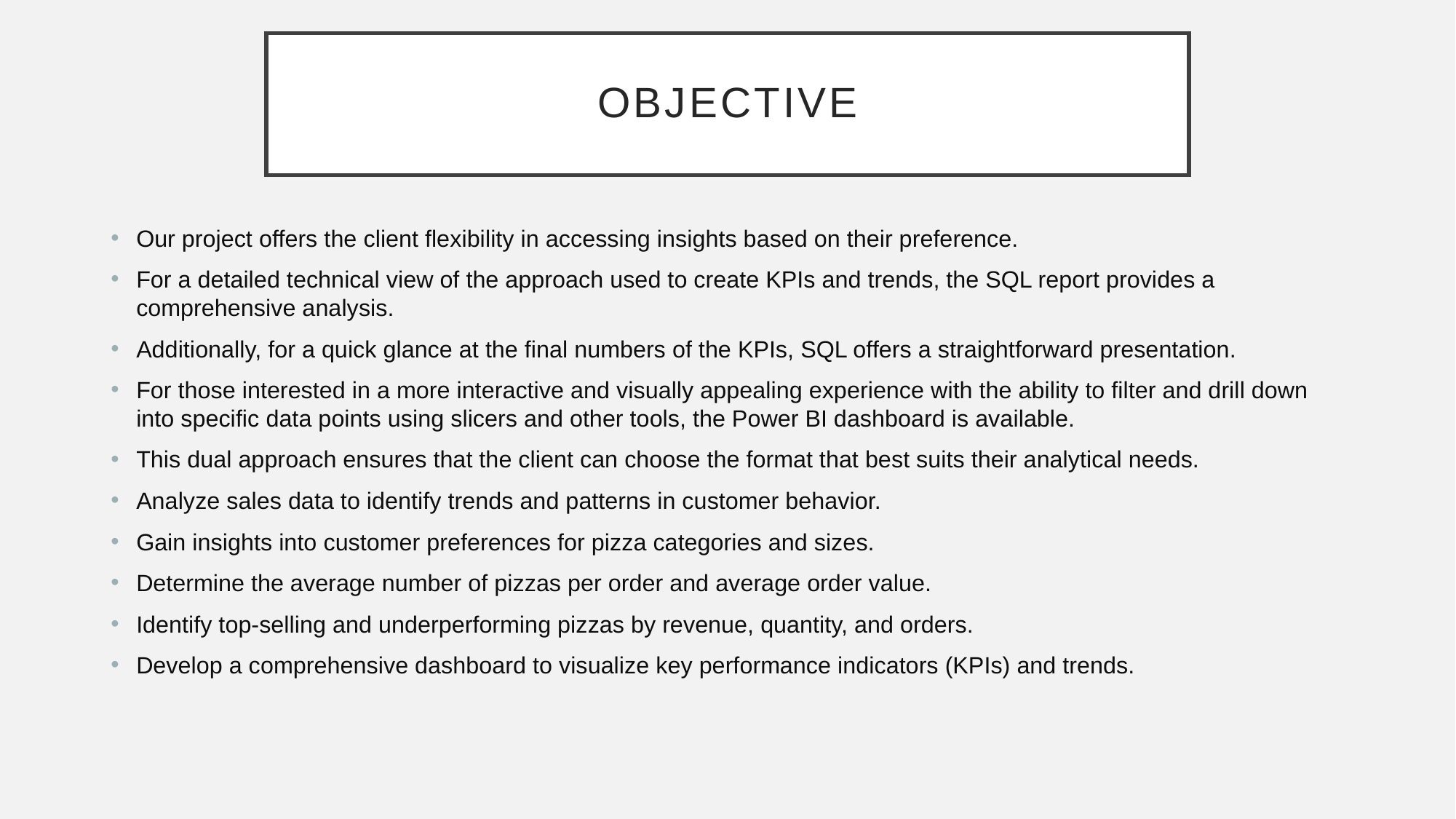

# Objective
Our project offers the client flexibility in accessing insights based on their preference.
For a detailed technical view of the approach used to create KPIs and trends, the SQL report provides a comprehensive analysis.
Additionally, for a quick glance at the final numbers of the KPIs, SQL offers a straightforward presentation.
For those interested in a more interactive and visually appealing experience with the ability to filter and drill down into specific data points using slicers and other tools, the Power BI dashboard is available.
This dual approach ensures that the client can choose the format that best suits their analytical needs.
Analyze sales data to identify trends and patterns in customer behavior.
Gain insights into customer preferences for pizza categories and sizes.
Determine the average number of pizzas per order and average order value.
Identify top-selling and underperforming pizzas by revenue, quantity, and orders.
Develop a comprehensive dashboard to visualize key performance indicators (KPIs) and trends.